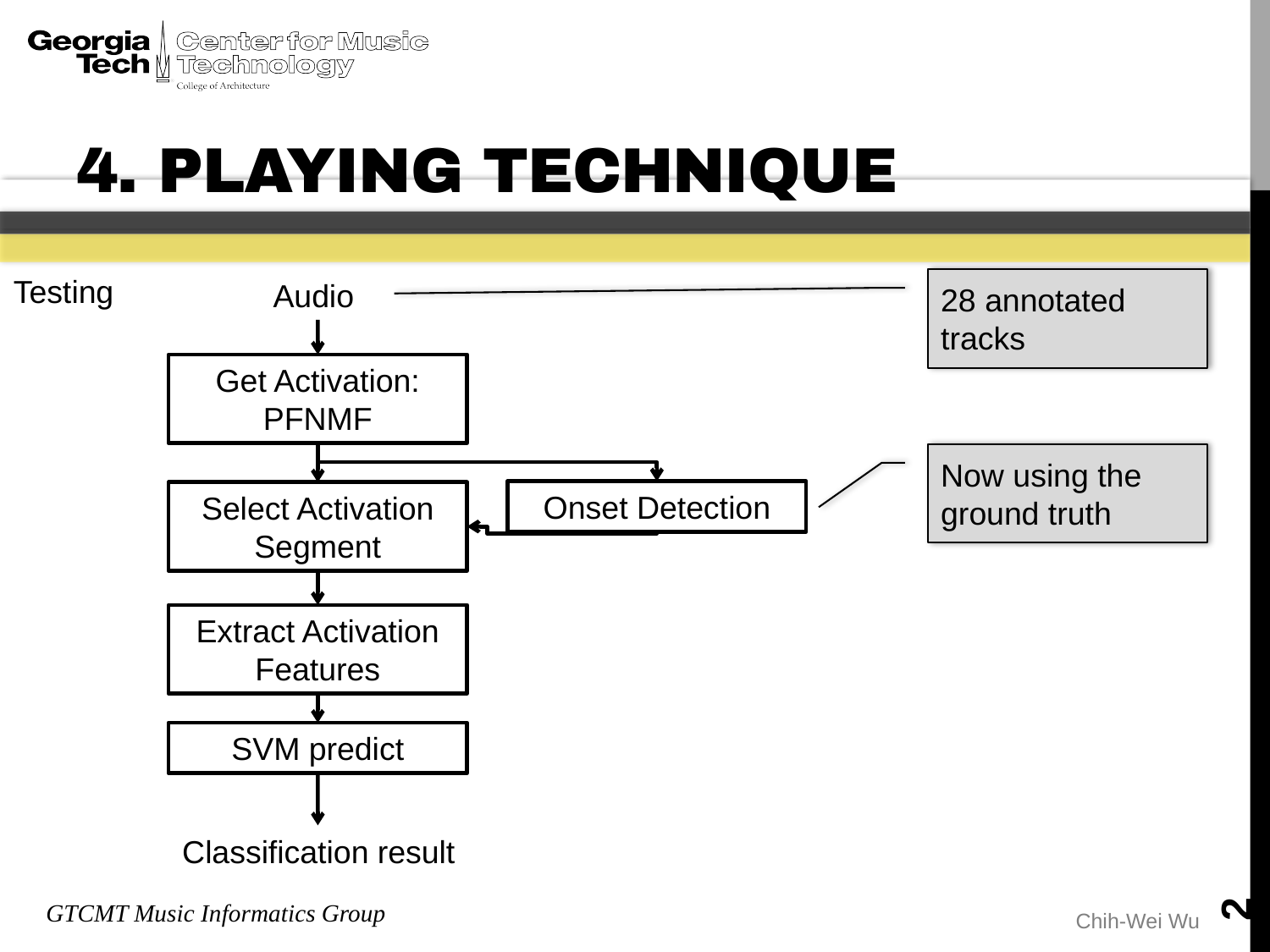

# 4. Playing technique
Testing
Audio
28 annotated tracks
Get Activation: PFNMF
Now using the ground truth
Onset Detection
Select Activation Segment
Extract Activation
Features
SVM predict
2
Classification result